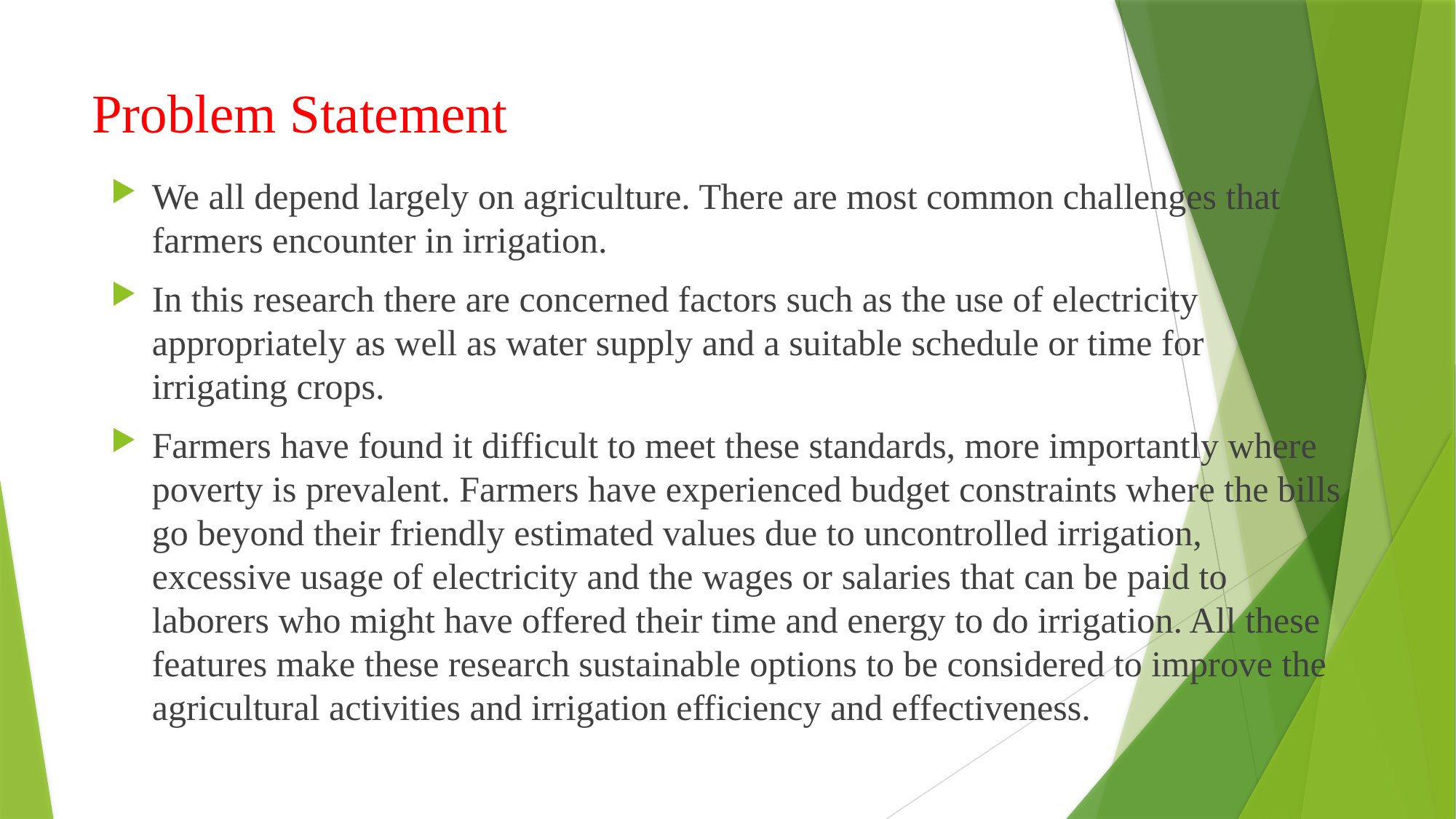

# Problem Statement
We all depend largely on agriculture. There are most common challenges that farmers encounter in irrigation.
In this research there are concerned factors such as the use of electricity appropriately as well as water supply and a suitable schedule or time for irrigating crops.
Farmers have found it difficult to meet these standards, more importantly where poverty is prevalent. Farmers have experienced budget constraints where the bills go beyond their friendly estimated values due to uncontrolled irrigation, excessive usage of electricity and the wages or salaries that can be paid to laborers who might have offered their time and energy to do irrigation. All these features make these research sustainable options to be considered to improve the agricultural activities and irrigation efficiency and effectiveness.